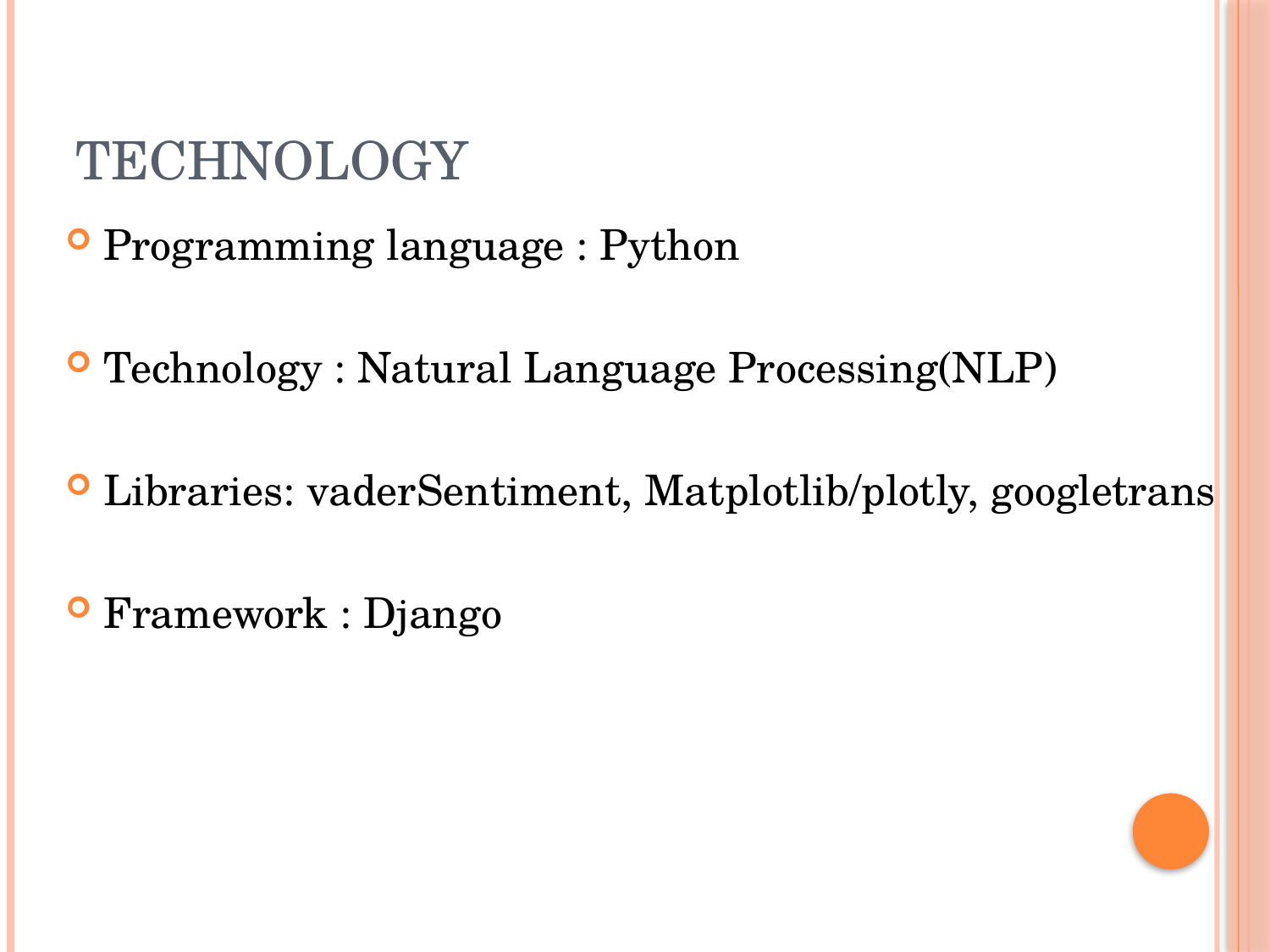

# Technology
Programming language : Python

Technology : Natural Language Processing(NLP)

Libraries: vaderSentiment, Matplotlib/plotly, googletrans

Framework : Django